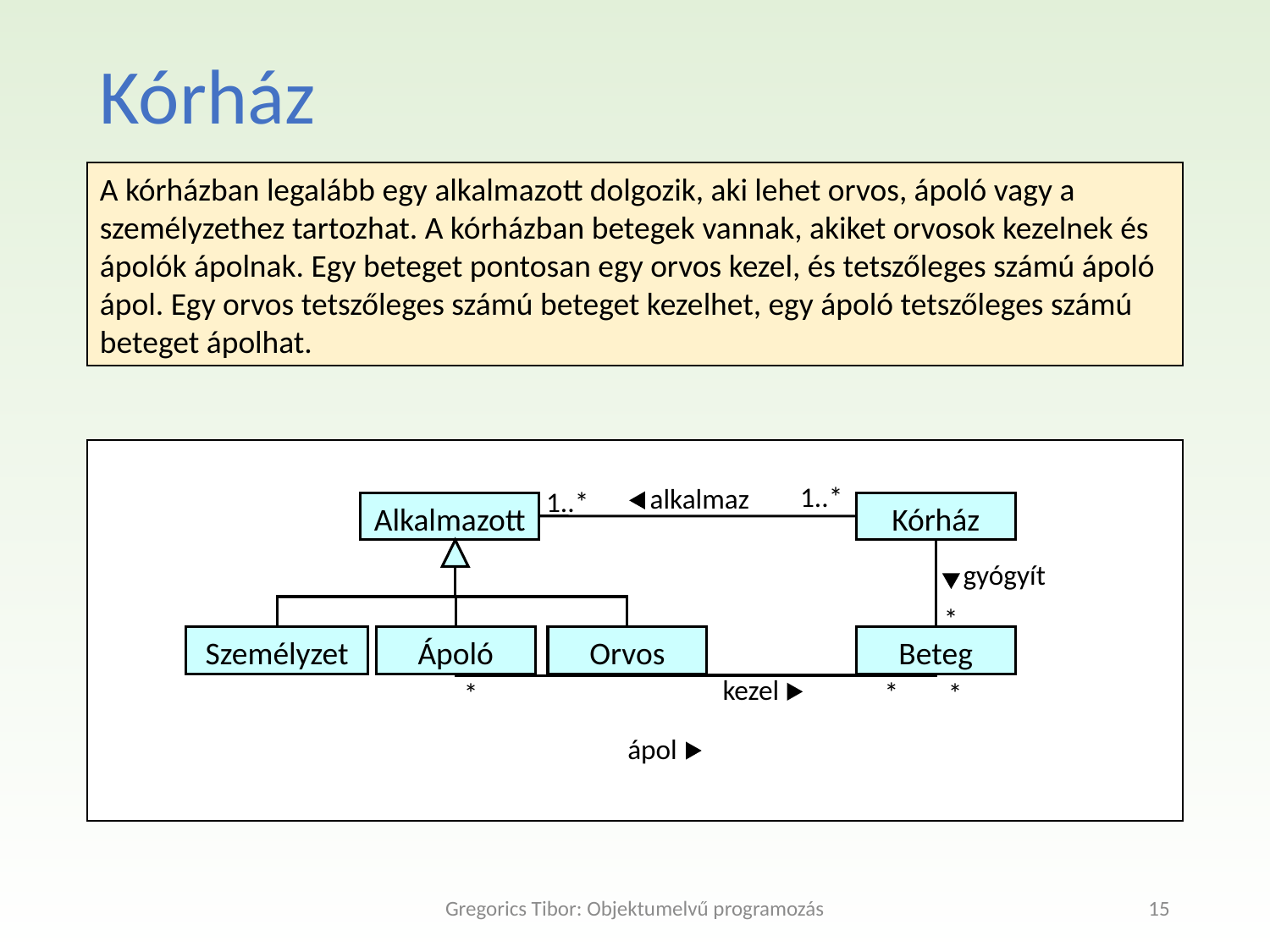

Kórház
A kórházban legalább egy alkalmazott dolgozik, aki lehet orvos, ápoló vagy a személyzethez tartozhat. A kórházban betegek vannak, akiket orvosok kezelnek és ápolók ápolnak. Egy beteget pontosan egy orvos kezel, és tetszőleges számú ápoló ápol. Egy orvos tetszőleges számú beteget kezelhet, egy ápoló tetszőleges számú beteget ápolhat.

1..*
alkalmaz
1..*
Alkalmazott
Kórház

gyógyít

*

Személyzet
Orvos

Ápoló

Beteg
kezel
*
*
*

ápol

Gregorics Tibor: Objektumelvű programozás
15